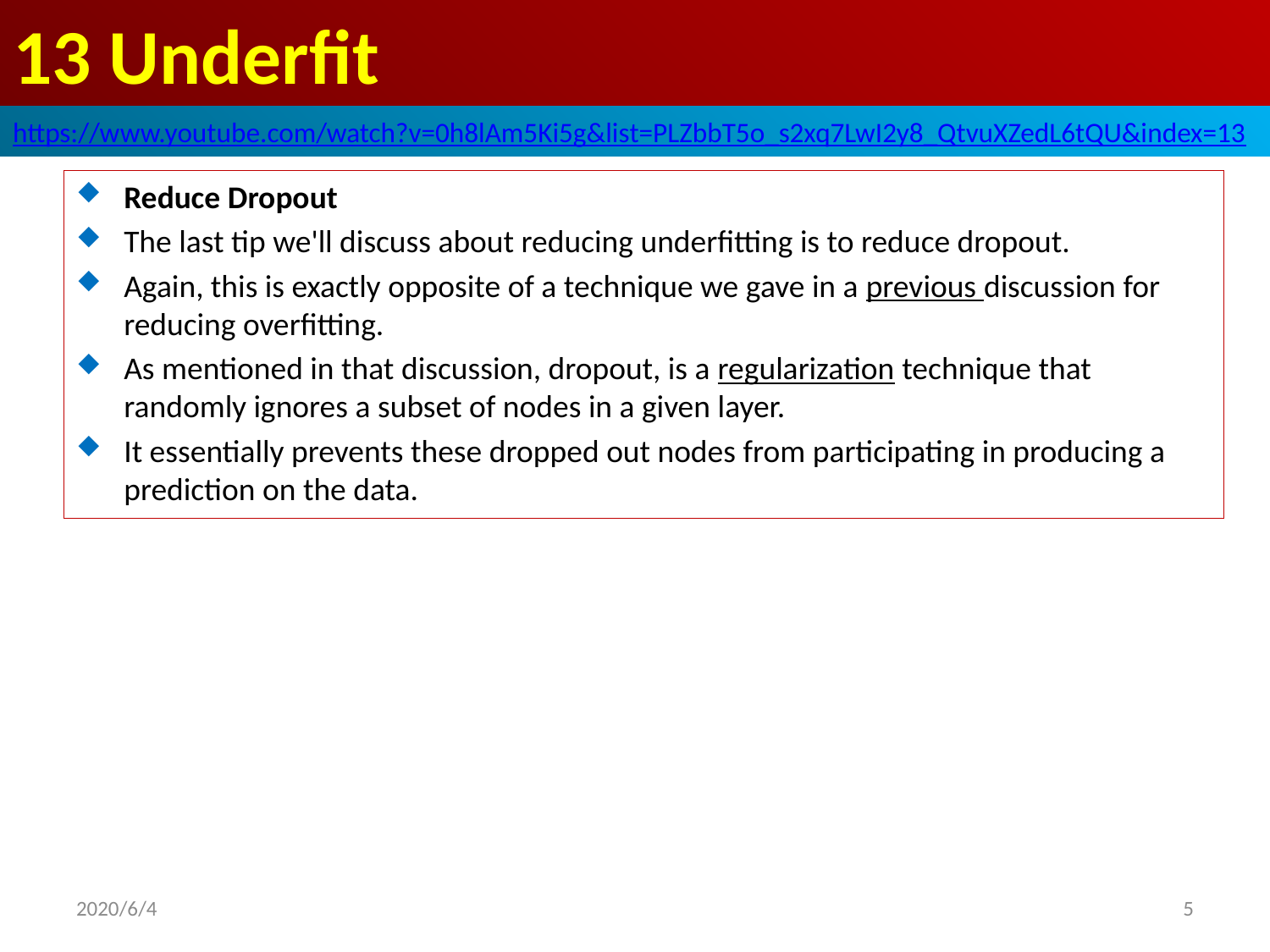

# 13 Underfit
https://www.youtube.com/watch?v=0h8lAm5Ki5g&list=PLZbbT5o_s2xq7LwI2y8_QtvuXZedL6tQU&index=13
Reduce Dropout
The last tip we'll discuss about reducing underfitting is to reduce dropout.
Again, this is exactly opposite of a technique we gave in a previous discussion for reducing overfitting.
As mentioned in that discussion, dropout, is a regularization technique that randomly ignores a subset of nodes in a given layer.
It essentially prevents these dropped out nodes from participating in producing a prediction on the data.

2020/6/4
5